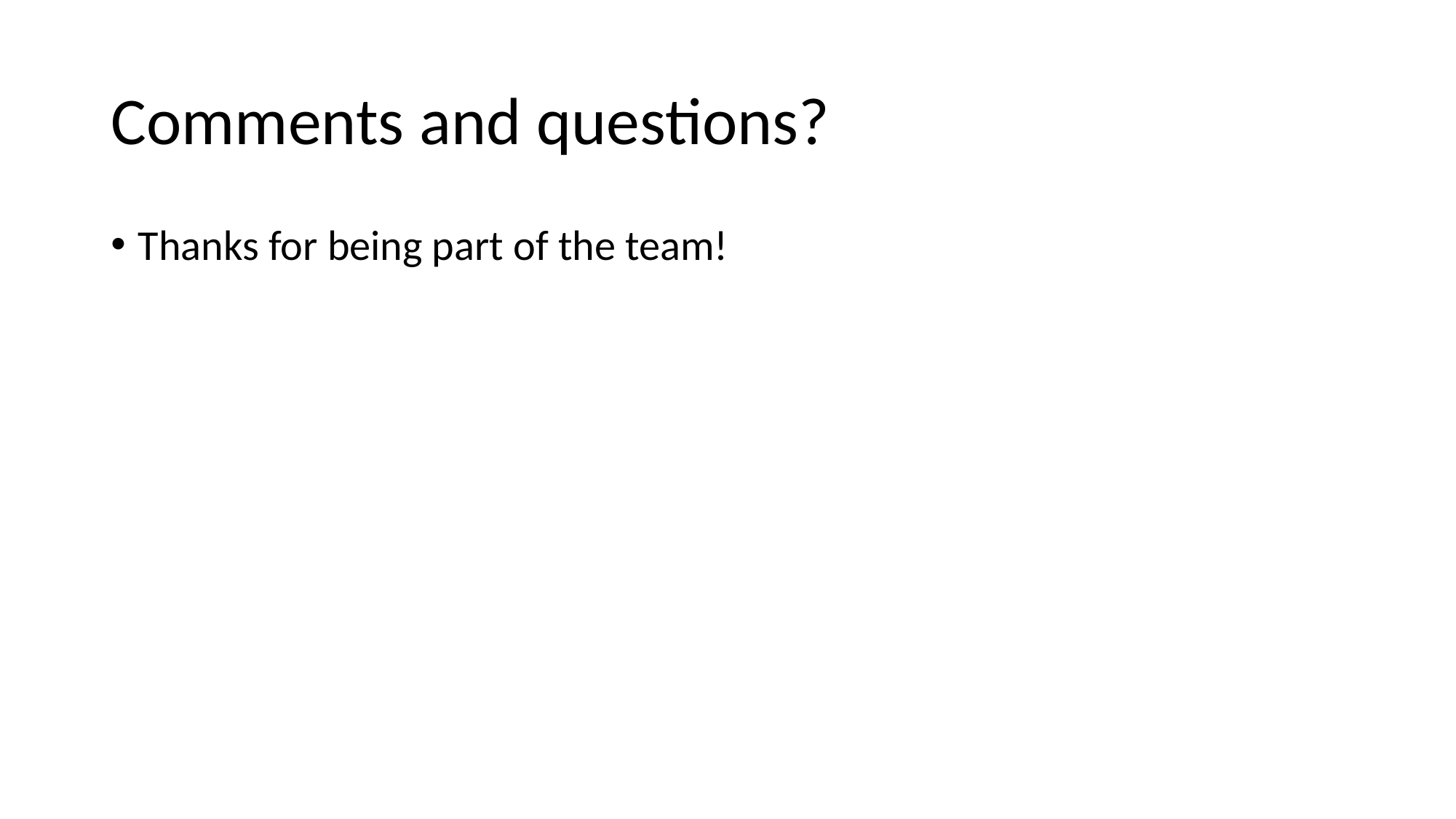

# Comments and questions?
Thanks for being part of the team!